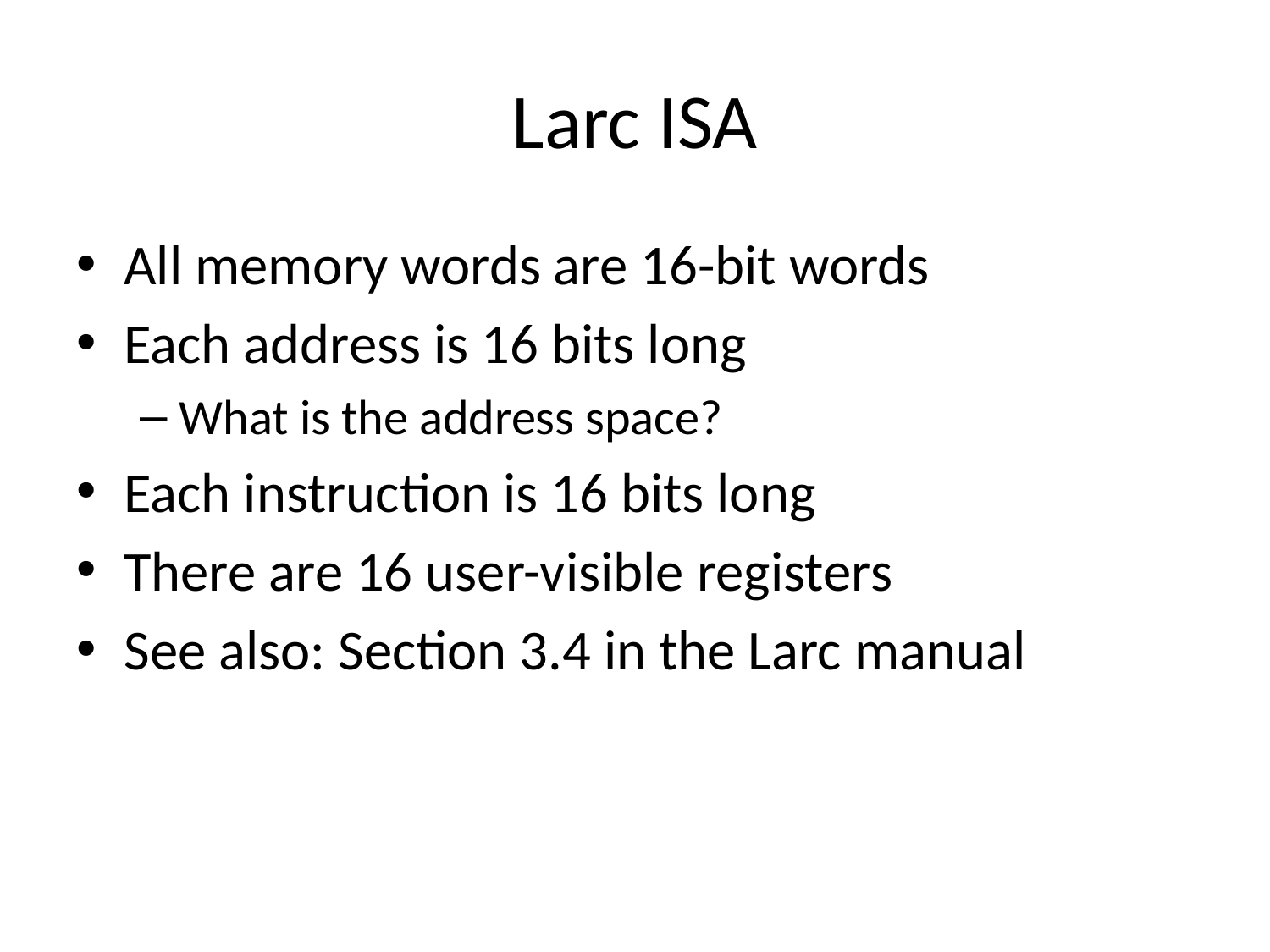

# Larc ISA
All memory words are 16-bit words
Each address is 16 bits long
What is the address space?
Each instruction is 16 bits long
There are 16 user-visible registers
See also: Section 3.4 in the Larc manual